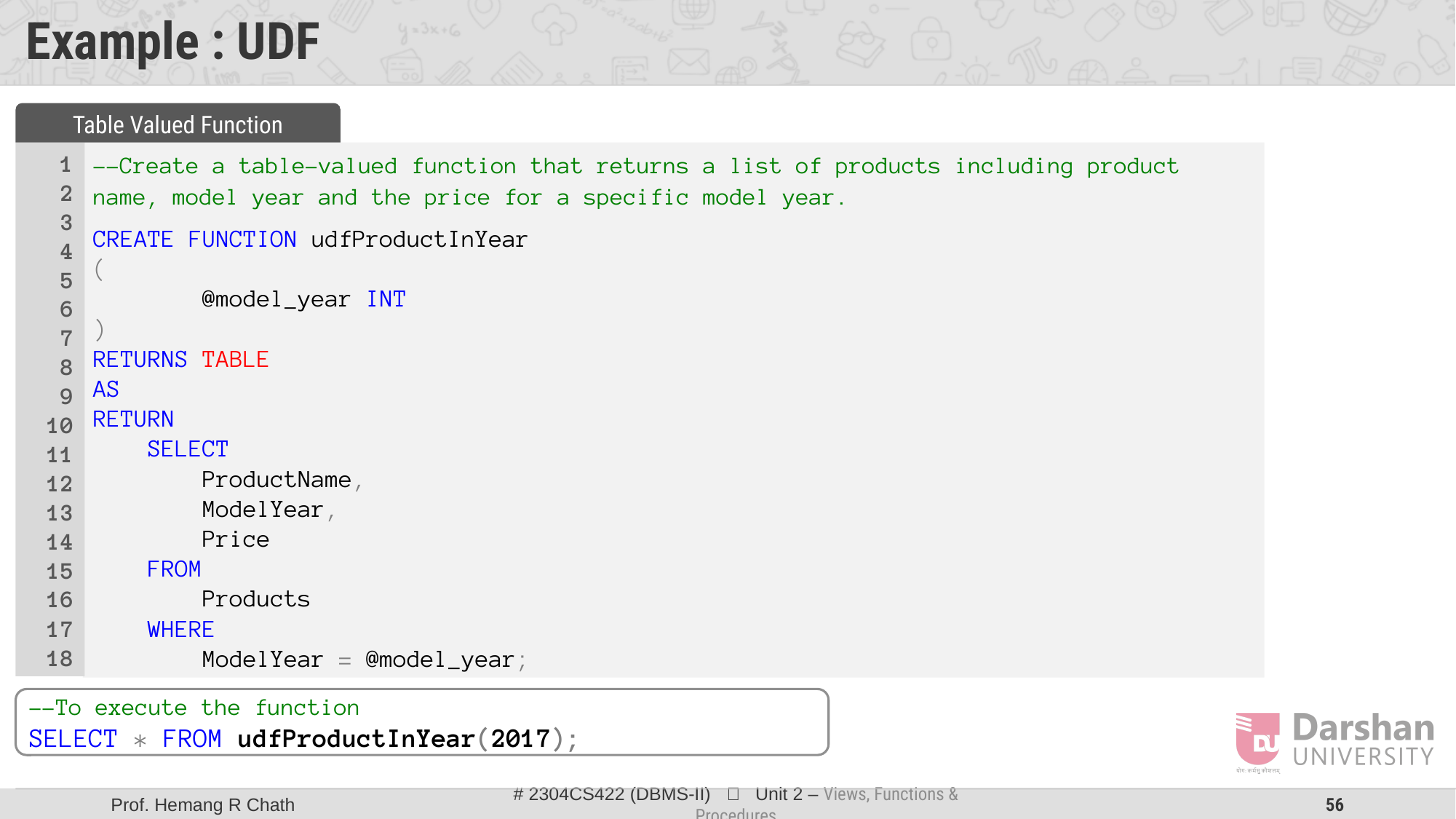

# Example : UDF
Table Valued Function
1
2
3
4
5
6
7
8
9
10
11
12
13
14
15
16
17
18
--Create a table-valued function that returns a list of products including product name, model year and the price for a specific model year.
CREATE FUNCTION udfProductInYear
(
	@model_year INT
)
RETURNS TABLE
AS
RETURN
    SELECT
        ProductName,
        ModelYear,
        Price
    FROM
        Products
    WHERE
        ModelYear = @model_year;
--To execute the function
SELECT * FROM udfProductInYear(2017);